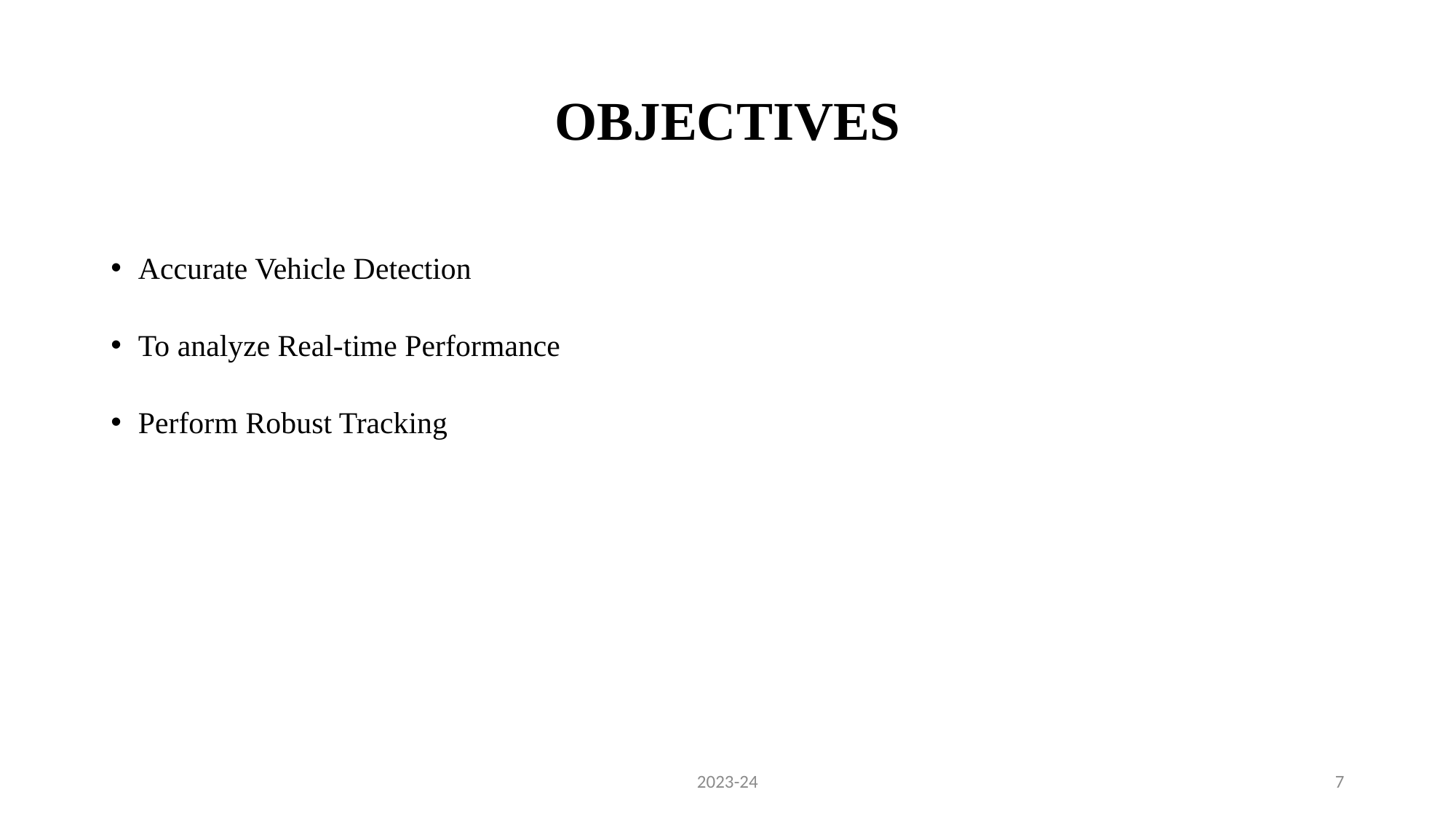

# OBJECTIVES
Accurate Vehicle Detection
To analyze Real-time Performance
Perform Robust Tracking

2023-24
7